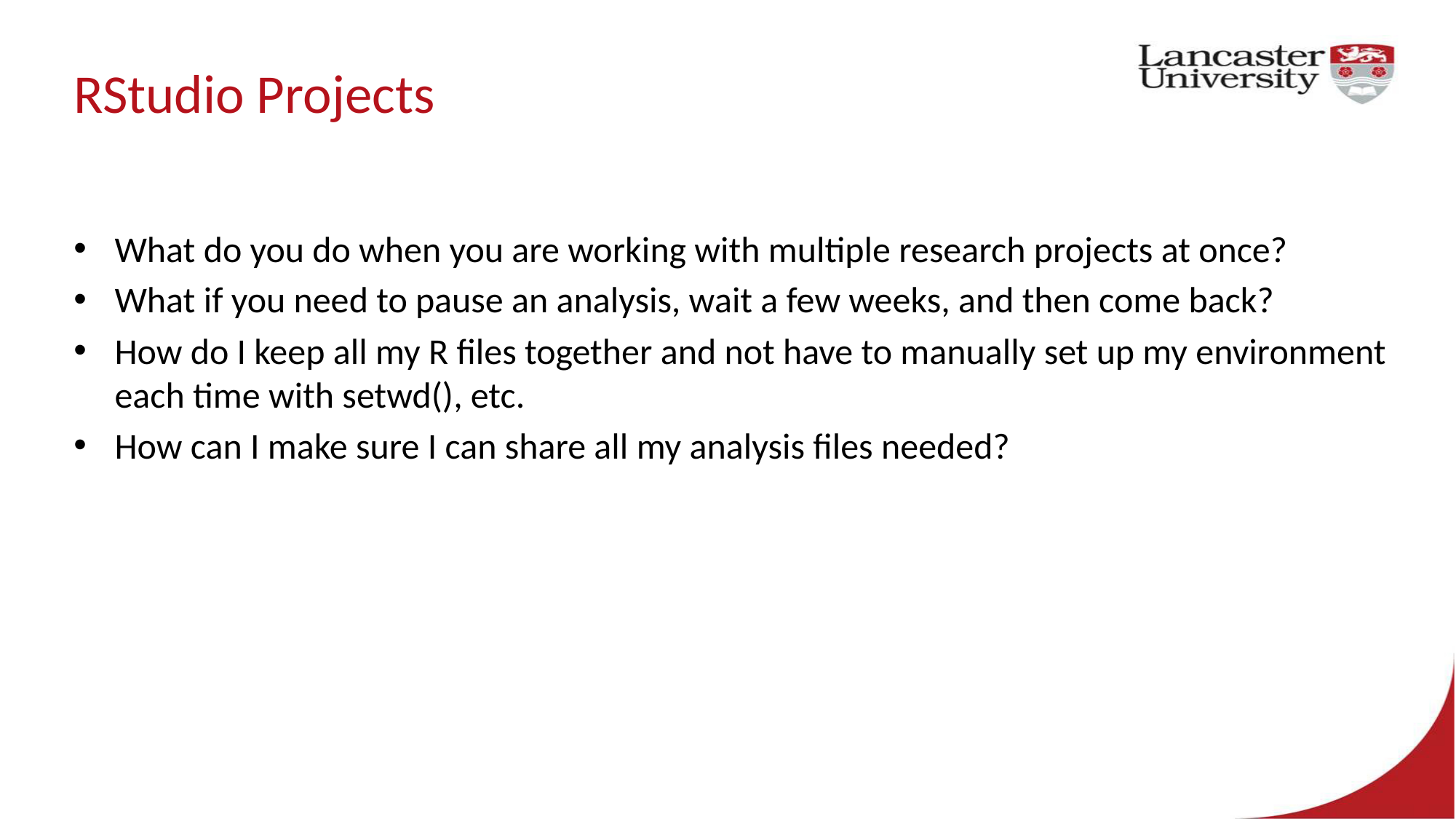

# RStudio Projects
What do you do when you are working with multiple research projects at once?
What if you need to pause an analysis, wait a few weeks, and then come back?
How do I keep all my R files together and not have to manually set up my environment each time with setwd(), etc.
How can I make sure I can share all my analysis files needed?